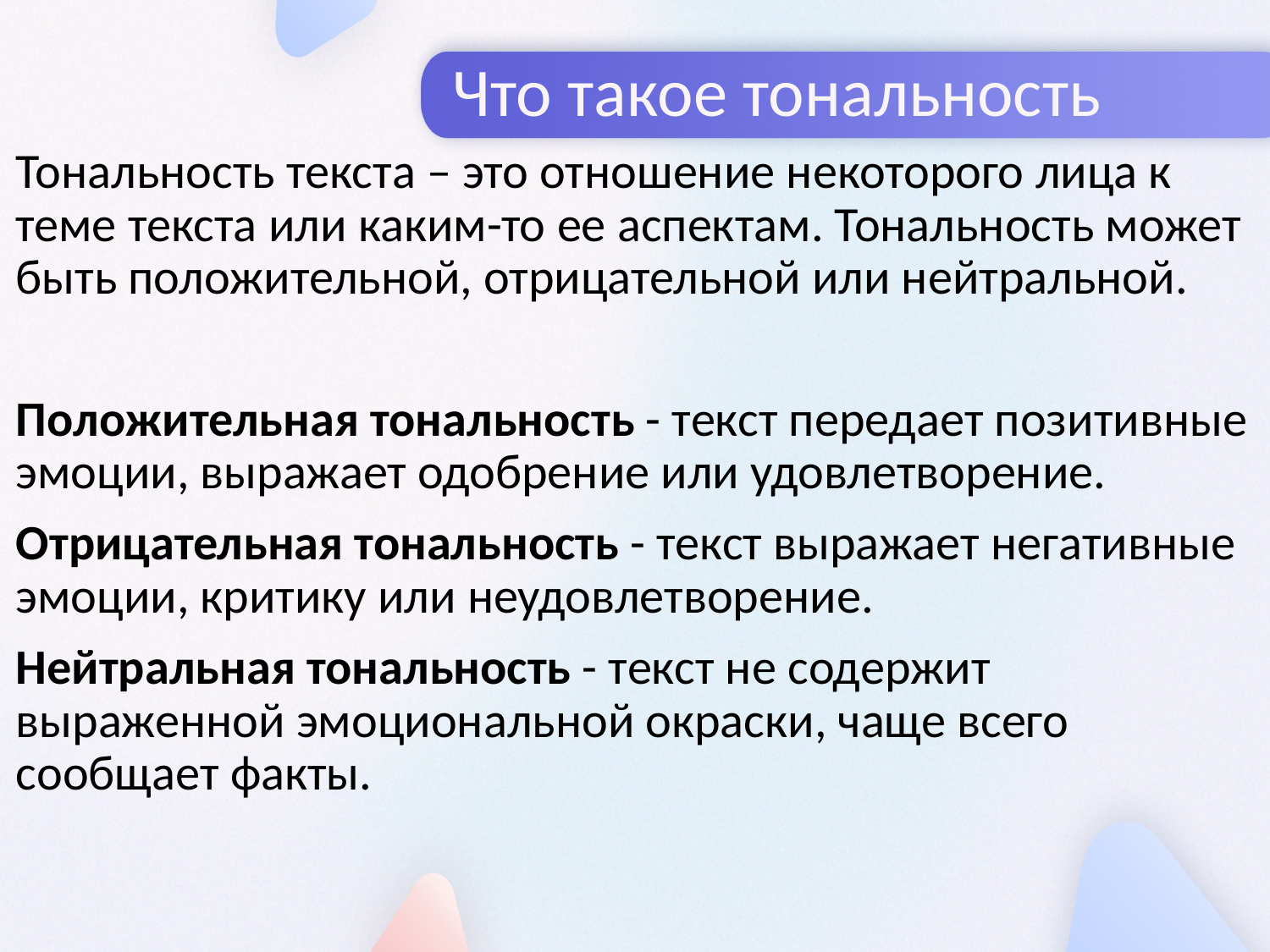

# Что такое тональность
Тональность текста – это отношение некоторого лица к теме текста или каким-то ее аспектам. Тональность может быть положительной, отрицательной или нейтральной.

Положительная тональность - текст передает позитивные эмоции, выражает одобрение или удовлетворение.
Отрицательная тональность - текст выражает негативные эмоции, критику или неудовлетворение.
Нейтральная тональность - текст не содержит выраженной эмоциональной окраски, чаще всего сообщает факты.